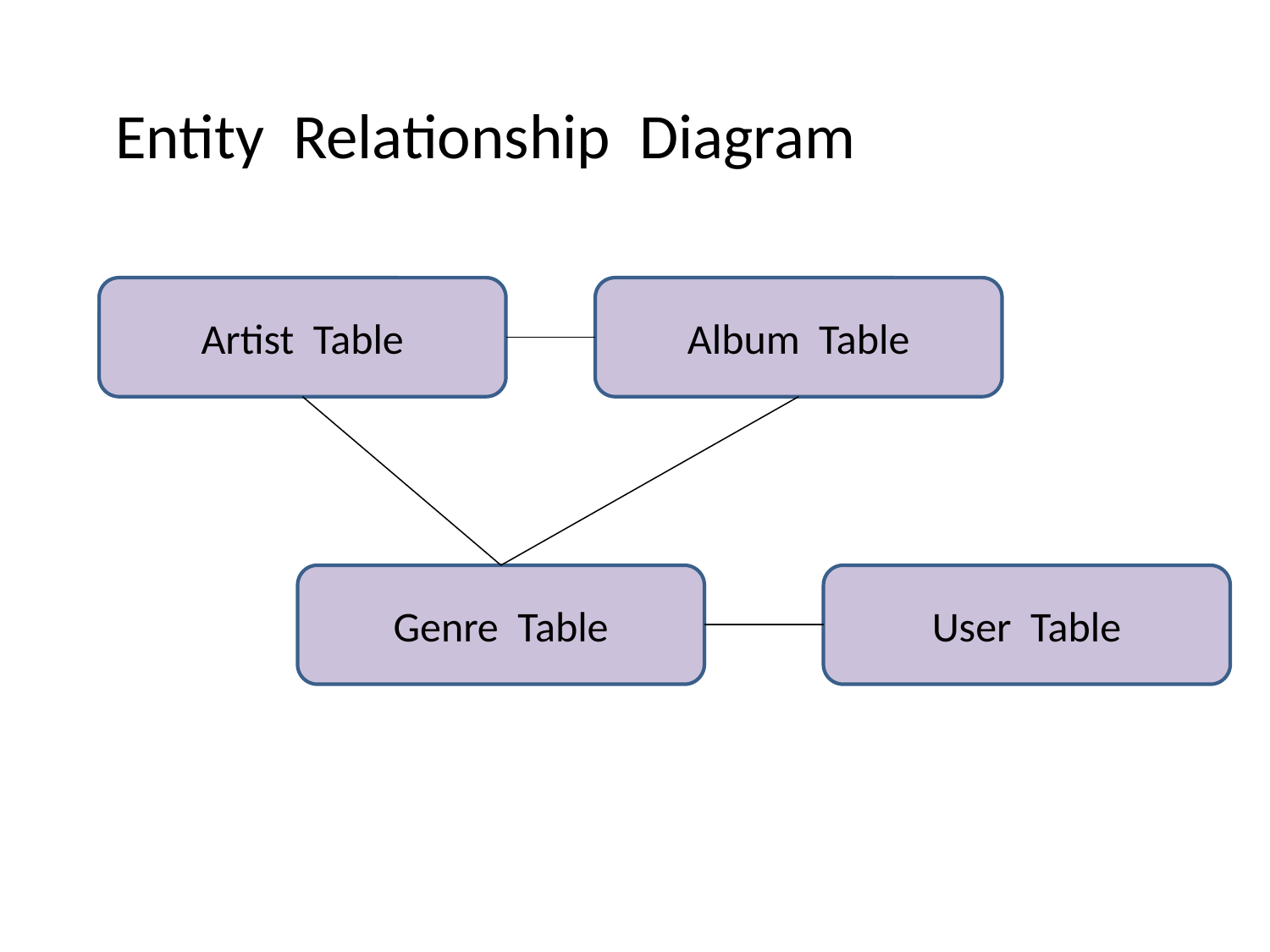

Entity  Relationship  Diagram
Artist  Table
Album  Table
Genre  Table
User  Table